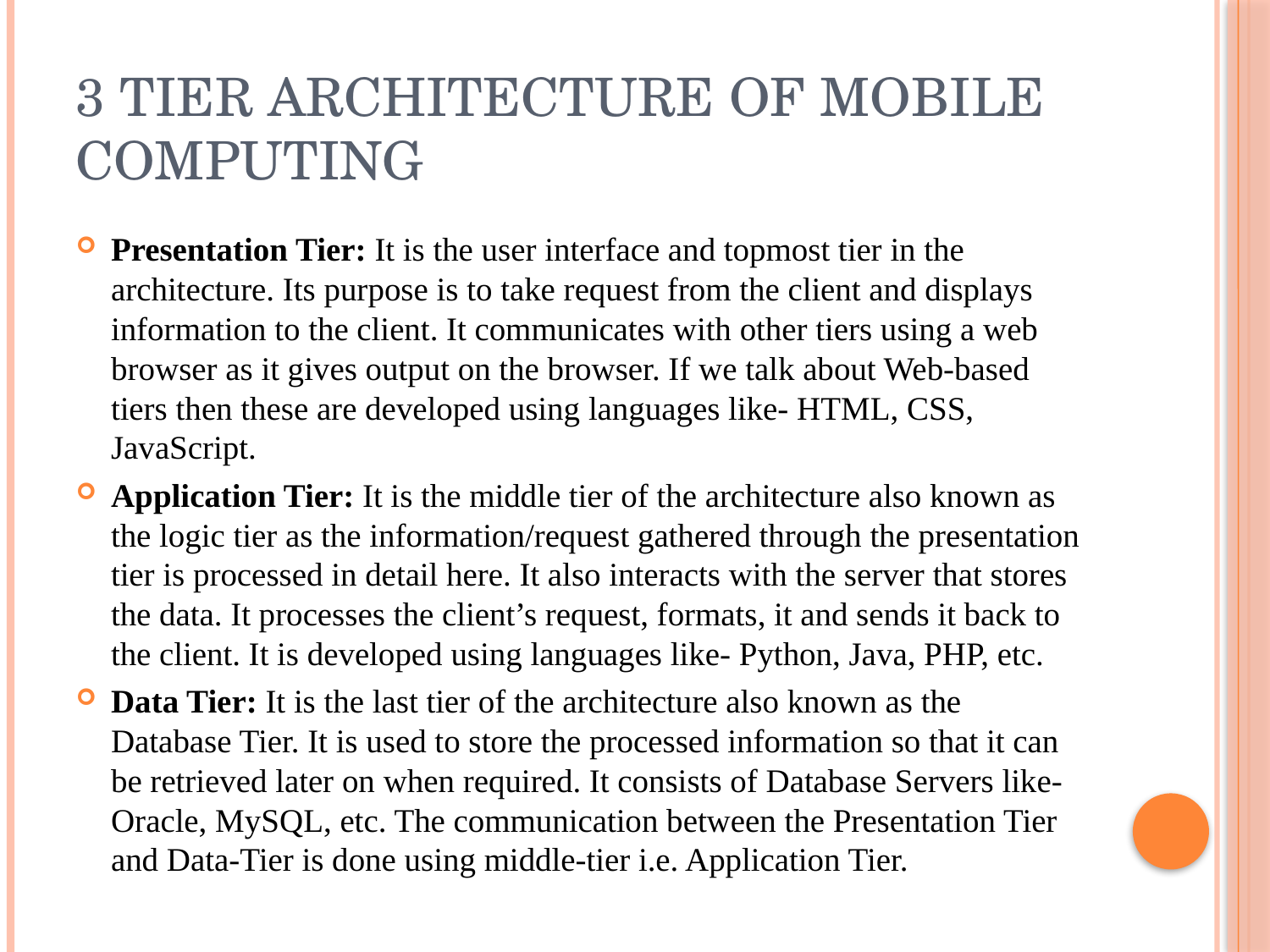

# 3 tier architecture of mobile computing
Presentation Tier: It is the user interface and topmost tier in the architecture. Its purpose is to take request from the client and displays information to the client. It communicates with other tiers using a web browser as it gives output on the browser. If we talk about Web-based tiers then these are developed using languages like- HTML, CSS, JavaScript.
Application Tier: It is the middle tier of the architecture also known as the logic tier as the information/request gathered through the presentation tier is processed in detail here. It also interacts with the server that stores the data. It processes the client’s request, formats, it and sends it back to the client. It is developed using languages like- Python, Java, PHP, etc.
Data Tier: It is the last tier of the architecture also known as the Database Tier. It is used to store the processed information so that it can be retrieved later on when required. It consists of Database Servers like- Oracle, MySQL, etc. The communication between the Presentation Tier and Data-Tier is done using middle-tier i.e. Application Tier.